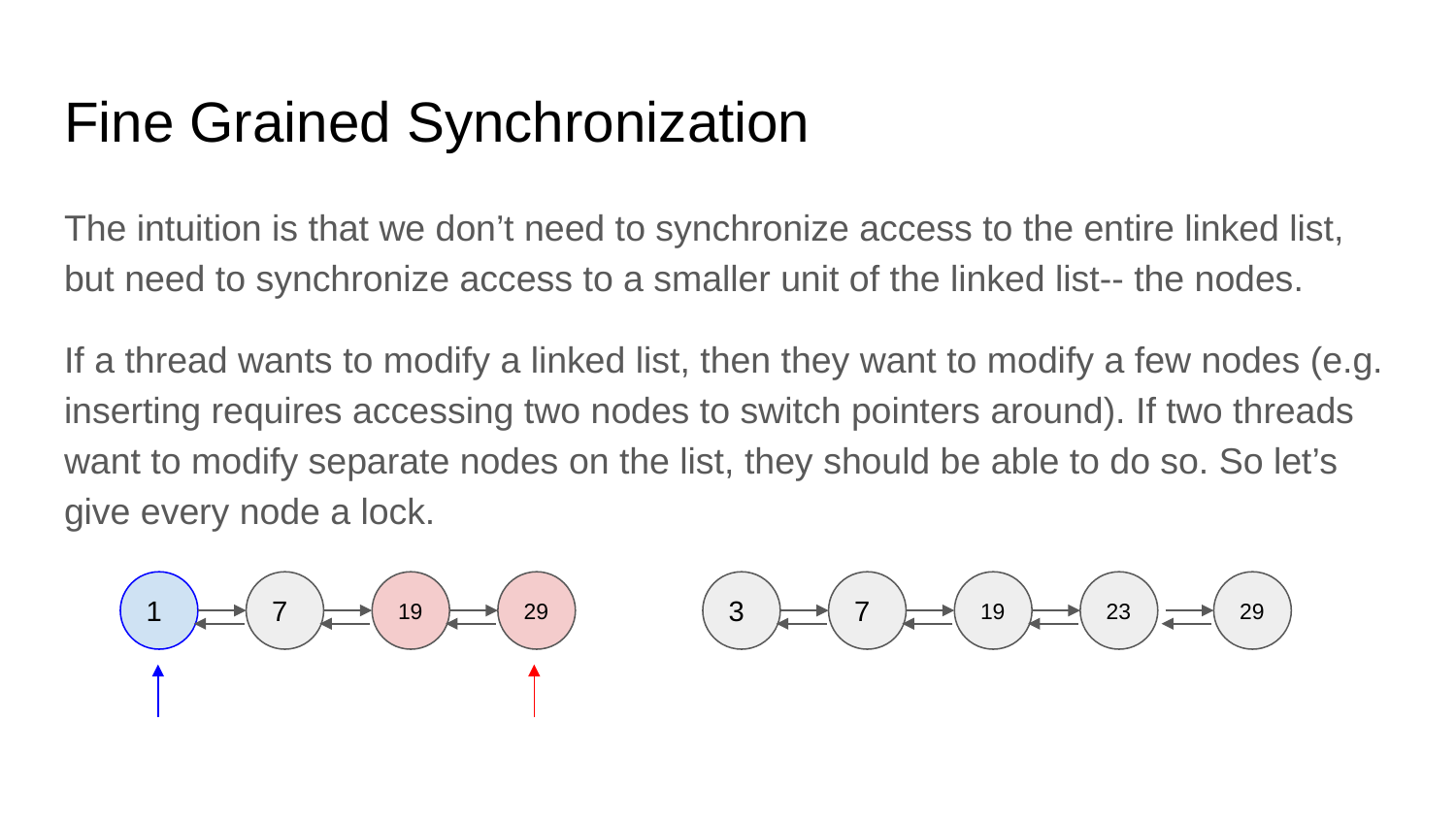

# Fine Grained Synchronization
The intuition is that we don’t need to synchronize access to the entire linked list, but need to synchronize access to a smaller unit of the linked list-- the nodes.
If a thread wants to modify a linked list, then they want to modify a few nodes (e.g. inserting requires accessing two nodes to switch pointers around). If two threads want to modify separate nodes on the list, they should be able to do so. So let’s give every node a lock.
1
7
19
29
3
7
19
23
29